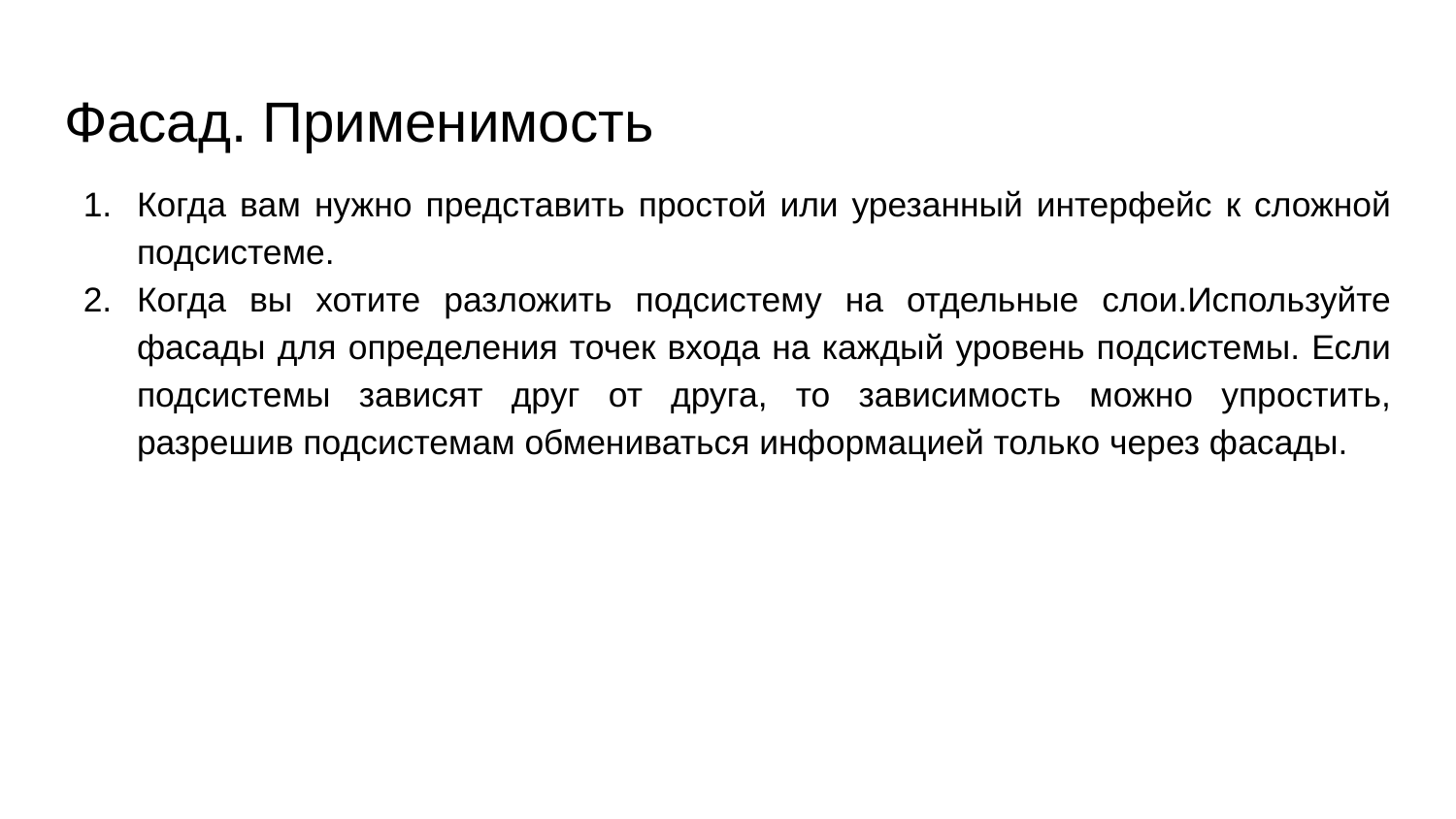

# Фасад. Применимость
Когда вам нужно представить простой или урезанный интерфейс к сложной подсистеме.
Когда вы хотите разложить подсистему на отдельные слои.Используйте фасады для определения точек входа на каждый уровень подсистемы. Если подсистемы зависят друг от друга, то зависимость можно упростить, разрешив подсистемам обмениваться информацией только через фасады.